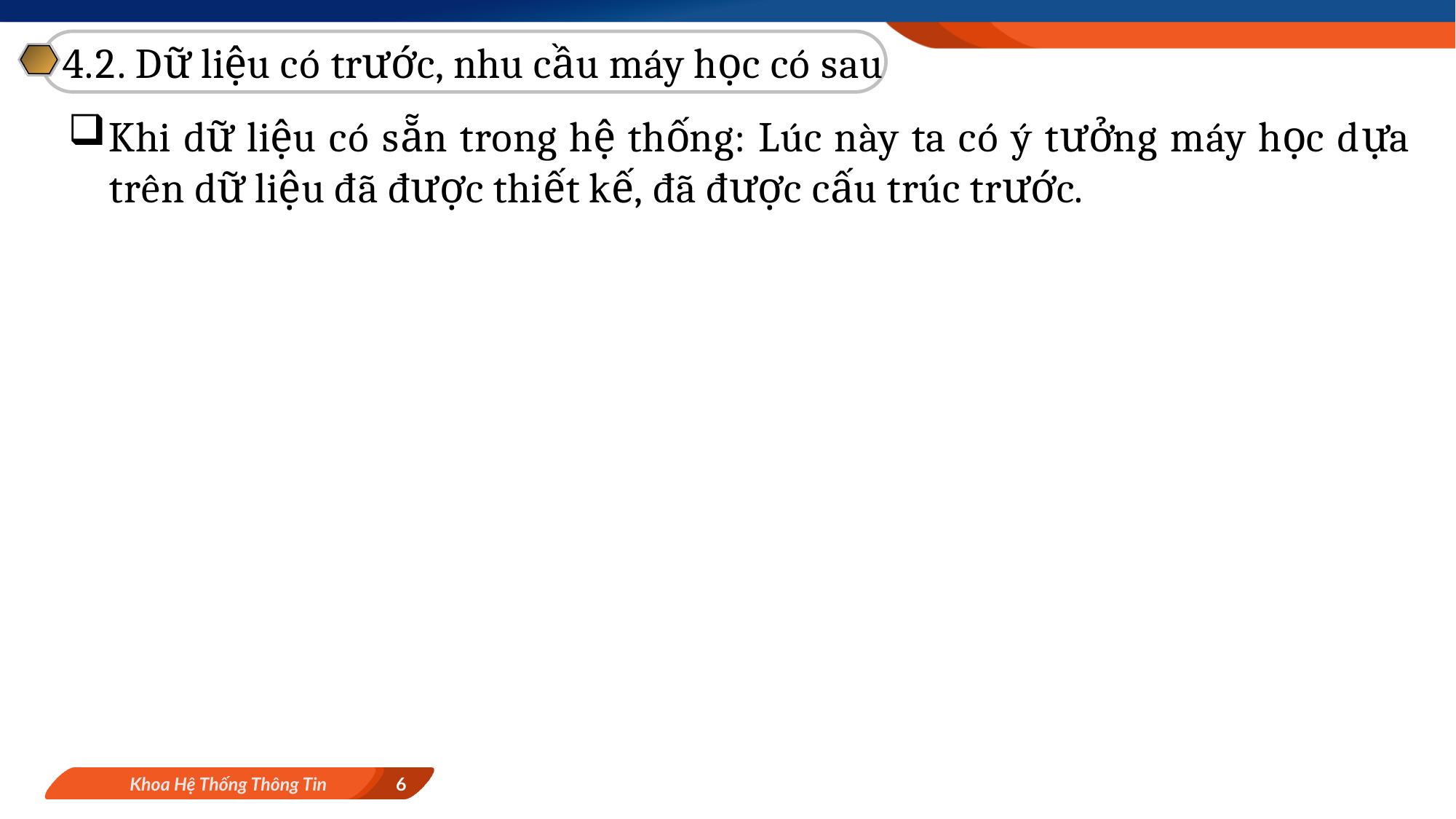

4.2. Dữ liệu có trước, nhu cầu máy học có sau

Khi dữ liệu có sẵn trong hệ thống: Lúc này ta có ý tưởng máy học dựa trên dữ liệu đã được thiết kế, đã được cấu trúc trước.
6
Khoa Hệ Thống Thông Tin